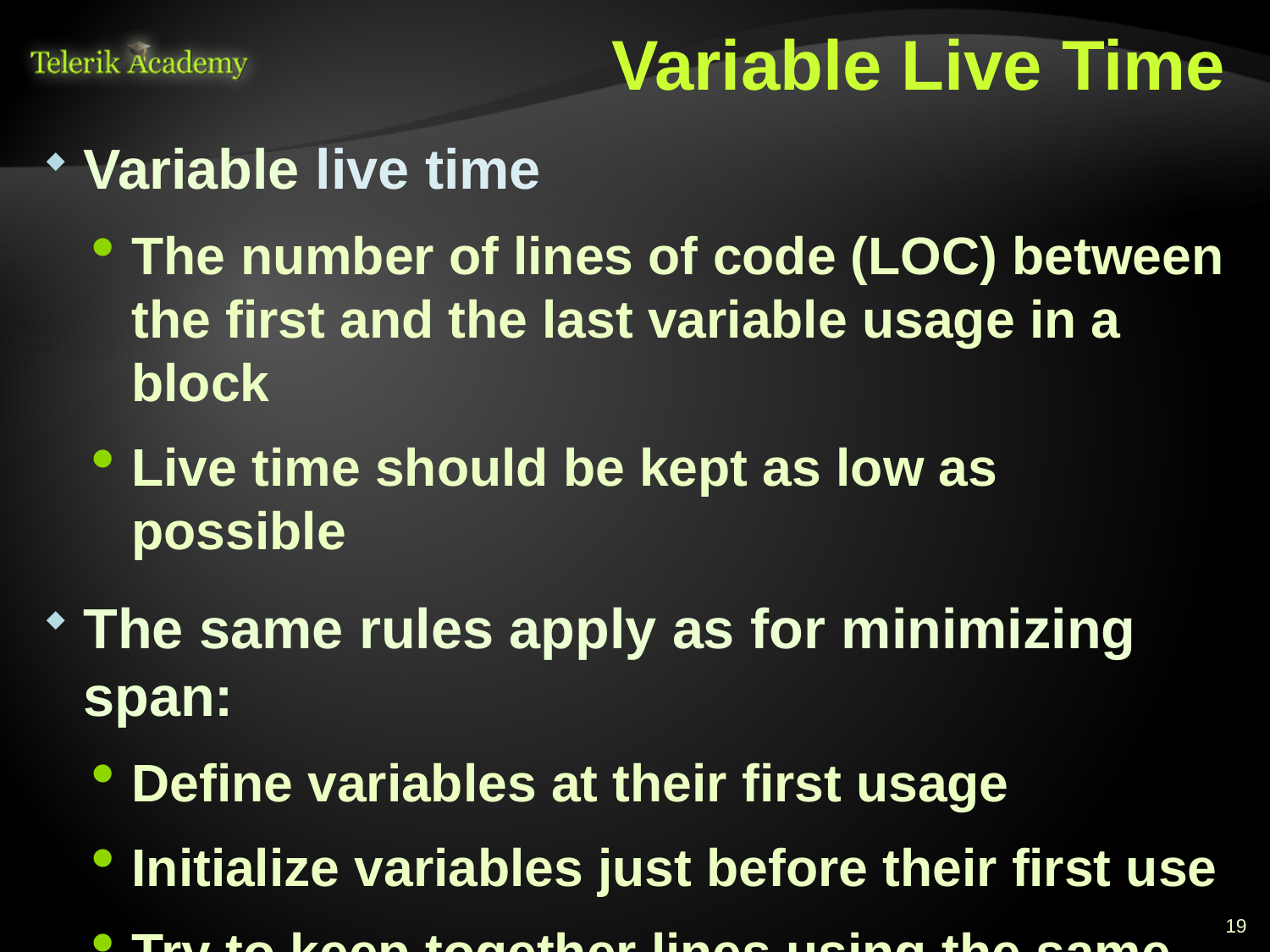

# Variable Live Time
Variable live time
The number of lines of code (LOC) between the first and the last variable usage in a block
Live time should be kept as low as possible
The same rules apply as for minimizing span:
Define variables at their first usage
Initialize variables just before their first use
Try to keep together lines using the same variable
19